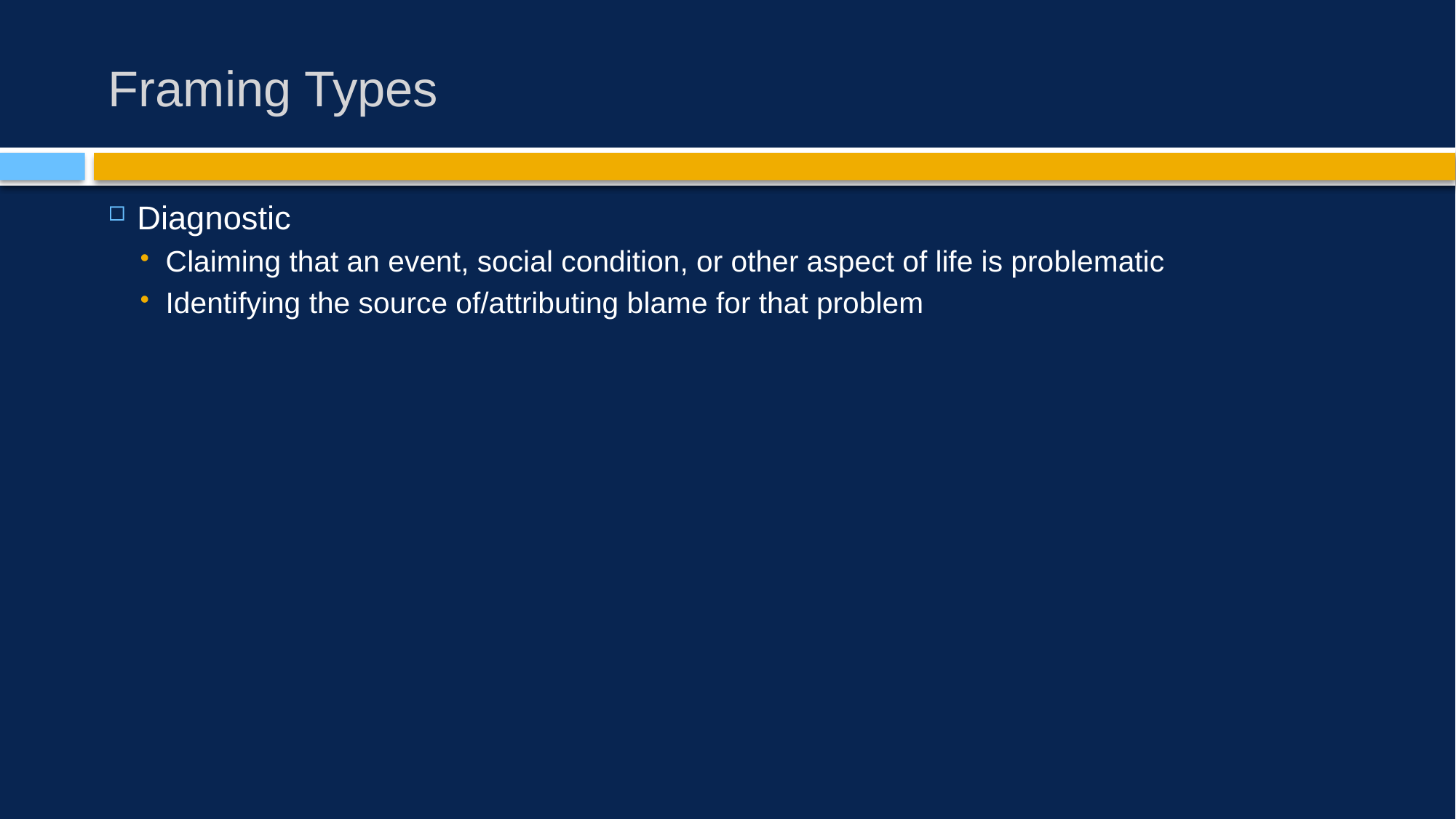

# Framing Types
Diagnostic
Claiming that an event, social condition, or other aspect of life is problematic
Identifying the source of/attributing blame for that problem